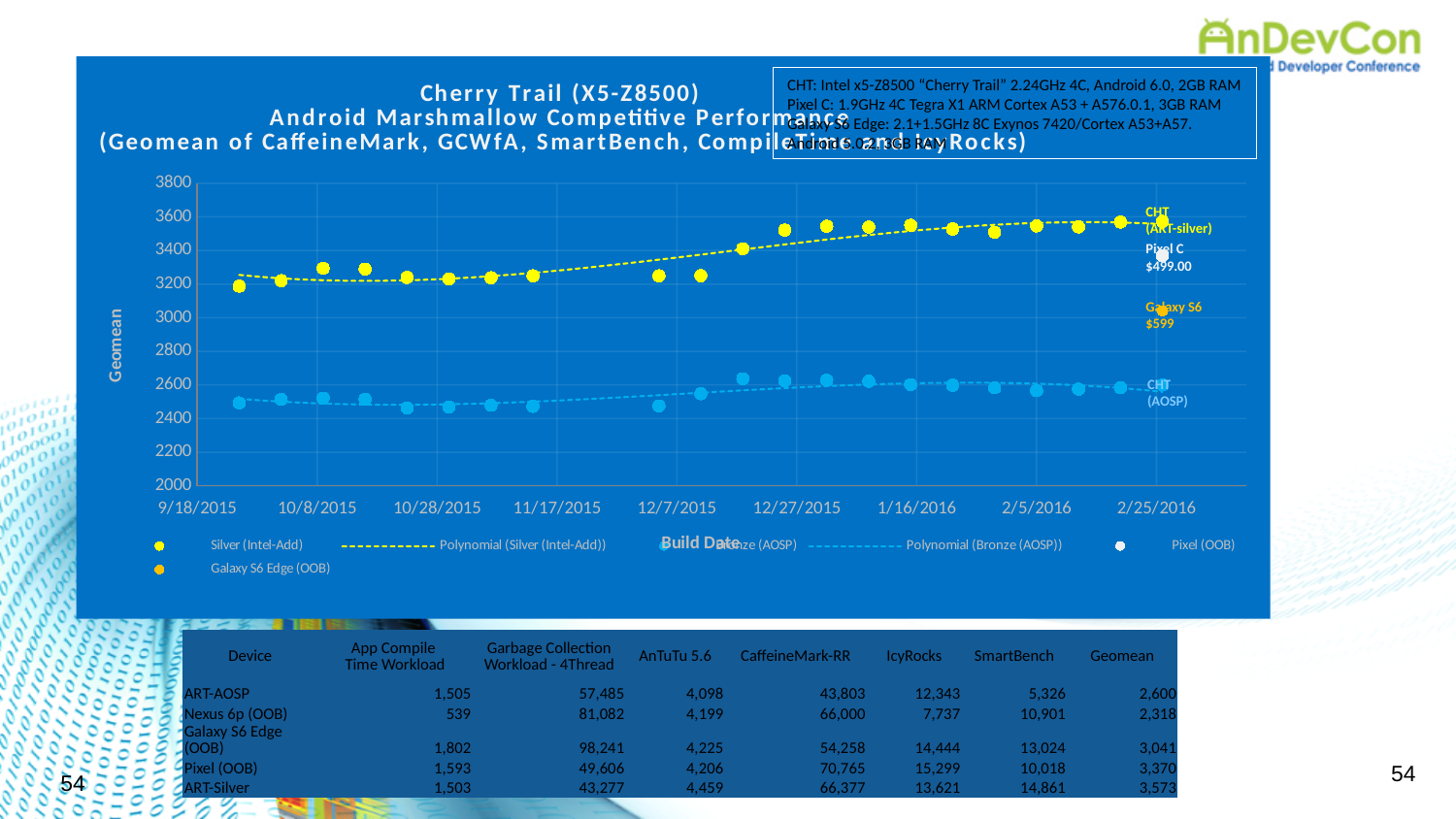

### Chart: Cherry Trail (X5-Z8500) Android Marshmallow Competitive Performance (Geomean of CaffeineMark, GCWfA, SmartBench, CompileTime and IcyRocks)

| Category | Silver (Intel-Add) | Bronze (AOSP) | Pixel (OOB) | Galaxy S6 Edge (OOB) |
|---|---|---|---|---|
CHT: Intel x5-Z8500 “Cherry Trail” 2.24GHz 4C, Android 6.0, 2GB RAM
Pixel C: 1.9GHz 4C Tegra X1 ARM Cortex A53 + A576.0.1, 3GB RAM
Galaxy S6 Edge: 2.1+1.5GHz 8C Exynos 7420/Cortex A53+A57.
Android 5.0.2, 3GB RAM
CHT
(ART-silver)
Pixel C
$499.00
Galaxy S6
$599
CHT
(AOSP)
| Device | App Compile Time Workload | Garbage Collection Workload - 4Thread | AnTuTu 5.6 | CaffeineMark-RR | IcyRocks | SmartBench | Geomean |
| --- | --- | --- | --- | --- | --- | --- | --- |
| ART-AOSP | 1,505 | 57,485 | 4,098 | 43,803 | 12,343 | 5,326 | 2,600 |
| Nexus 6p (OOB) | 539 | 81,082 | 4,199 | 66,000 | 7,737 | 10,901 | 2,318 |
| Galaxy S6 Edge (OOB) | 1,802 | 98,241 | 4,225 | 54,258 | 14,444 | 13,024 | 3,041 |
| Pixel (OOB) | 1,593 | 49,606 | 4,206 | 70,765 | 15,299 | 10,018 | 3,370 |
| ART-Silver | 1,503 | 43,277 | 4,459 | 66,377 | 13,621 | 14,861 | 3,573 |
54